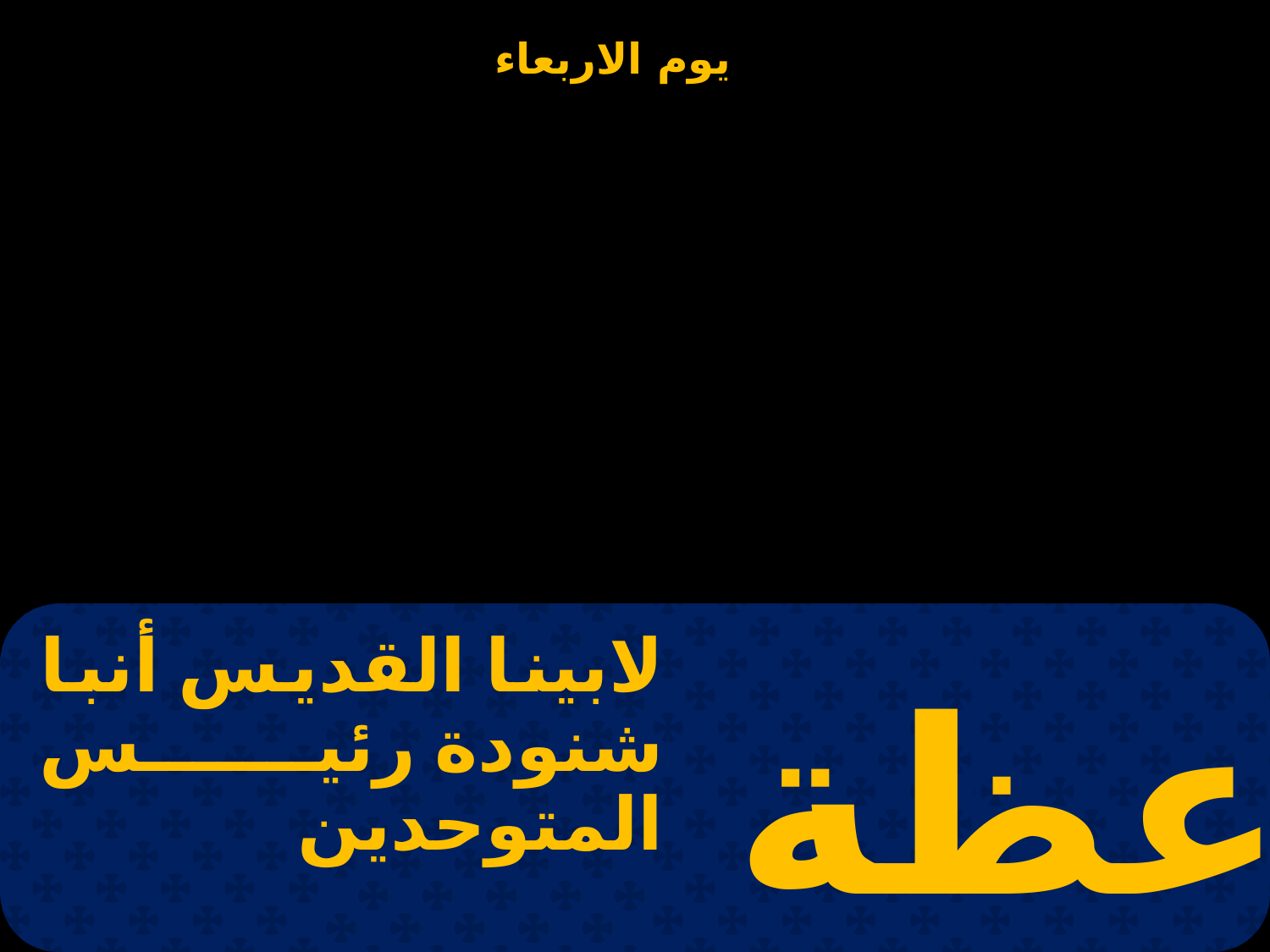

# لابينا القديس أنبا شنودة رئيس المتوحدين